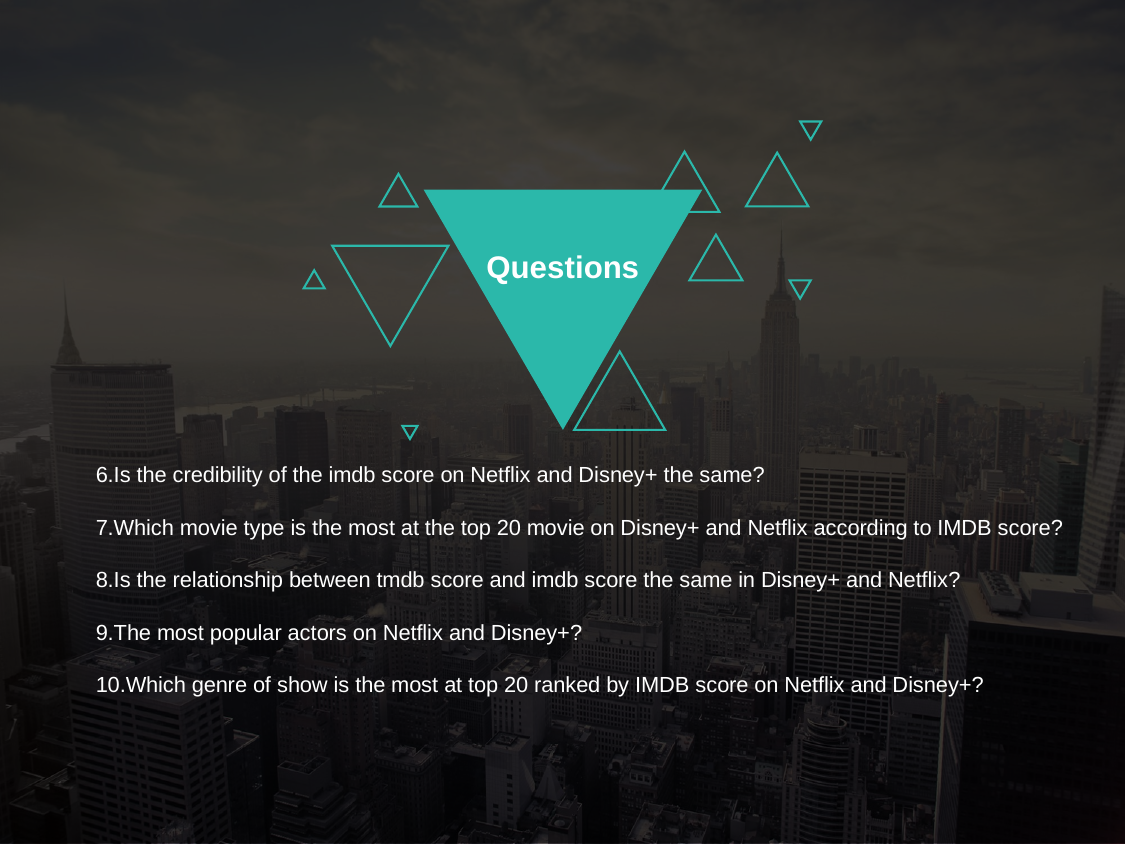

Questions

6.Is the credibility of the imdb score on Netflix and Disney+ the same?

7.Which movie type is the most at the top 20 movie on Disney+ and Netflix according to IMDB score?

8.Is the relationship between tmdb score and imdb score the same in Disney+ and Netflix?

9.The most popular actors on Netflix and Disney+?

10.Which genre of show is the most at top 20 ranked by IMDB score on Netflix and Disney+?